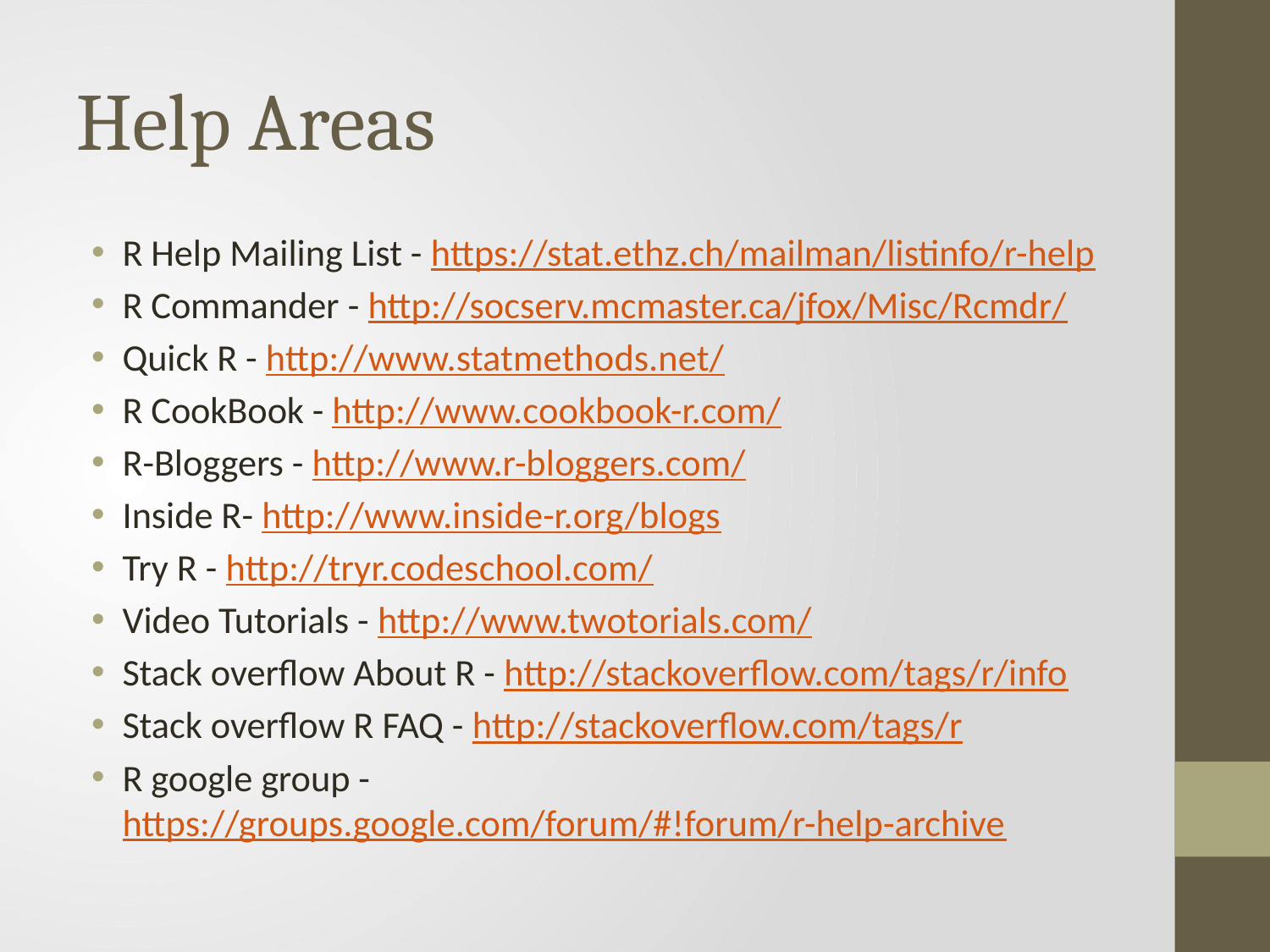

# Help Areas
R Help Mailing List - https://stat.ethz.ch/mailman/listinfo/r-help
R Commander - http://socserv.mcmaster.ca/jfox/Misc/Rcmdr/
Quick R - http://www.statmethods.net/
R CookBook - http://www.cookbook-r.com/
R-Bloggers - http://www.r-bloggers.com/
Inside R- http://www.inside-r.org/blogs
Try R - http://tryr.codeschool.com/
Video Tutorials - http://www.twotorials.com/
Stack overflow About R - http://stackoverflow.com/tags/r/info
Stack overflow R FAQ - http://stackoverflow.com/tags/r
R google group - https://groups.google.com/forum/#!forum/r-help-archive